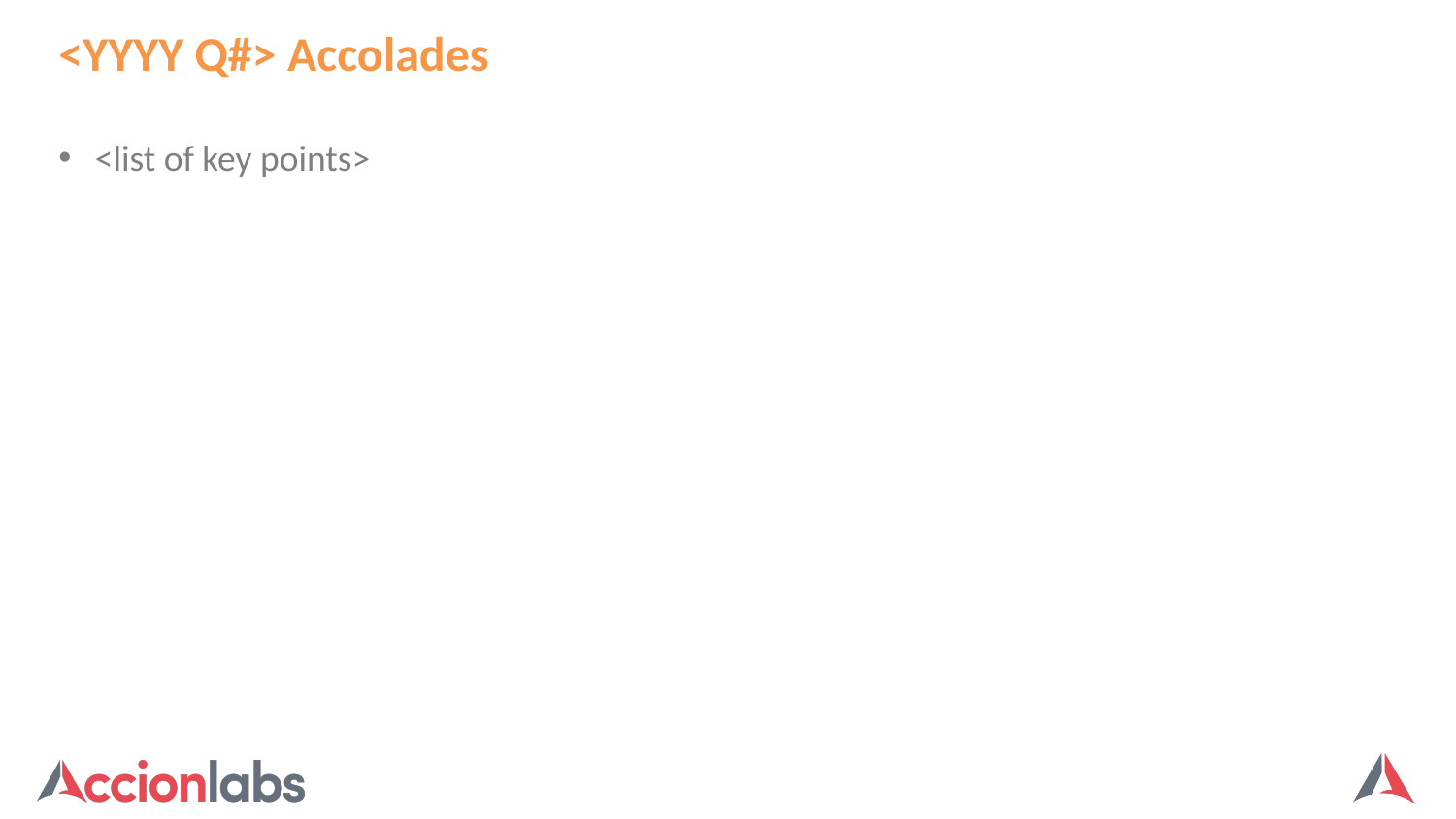

<YYYY Q#> Accolades
<list of key points>